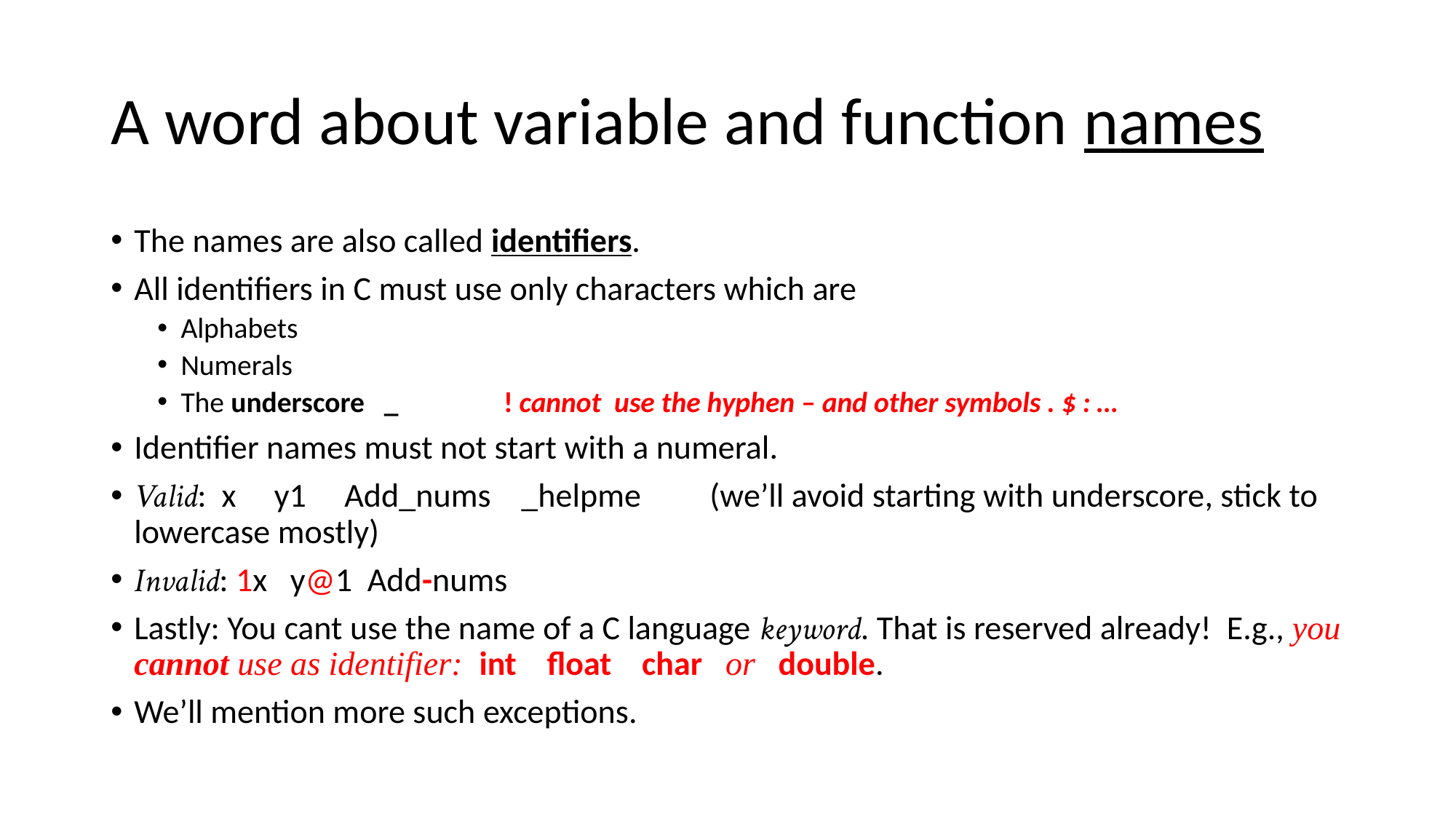

# A word about variable and function names
The names are also called identifiers.
All identifiers in C must use only characters which are
Alphabets
Numerals
The underscore   _                ! cannot  use the hyphen – and other symbols . $ : …
Identifier names must not start with a numeral.
Valid:  x     y1     Add_nums    _helpme         (we’ll avoid starting with underscore, stick to lowercase mostly)
Invalid: 1x   y@1  Add-nums
Lastly: You cant use the name of a C language keyword. That is reserved already!  E.g., you cannot use as identifier:  int    float    char   or   double.
We’ll mention more such exceptions.